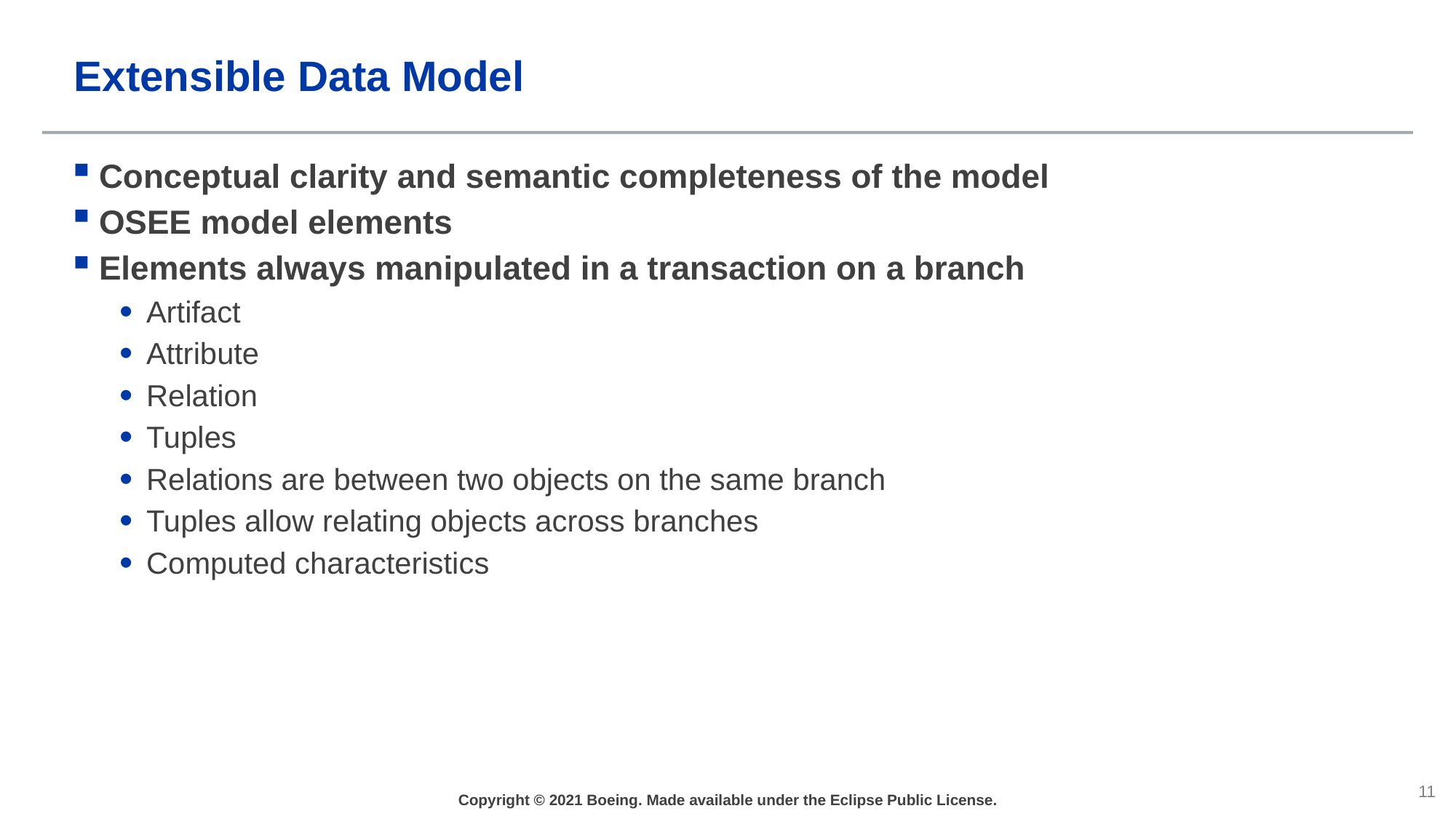

# Extensible Data Model
Conceptual clarity and semantic completeness of the model
OSEE model elements
Elements always manipulated in a transaction on a branch
Artifact
Attribute
Relation
Tuples
Relations are between two objects on the same branch
Tuples allow relating objects across branches
Computed characteristics

Copyright © 2021 Boeing. Made available under the Eclipse Public License.